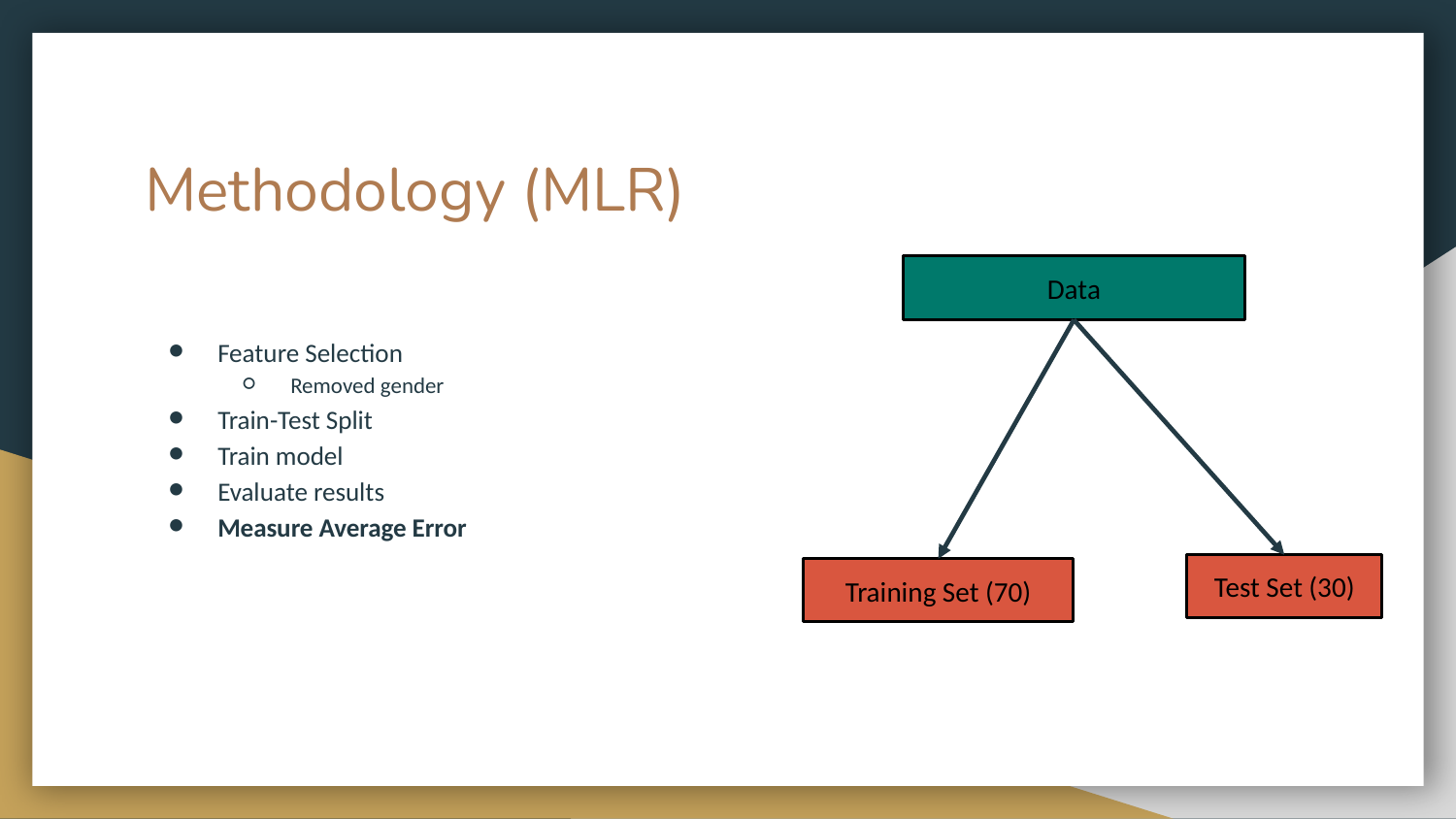

# Methodology (MLR)
Data
Feature Selection
Removed gender
Train-Test Split
Train model
Evaluate results
Measure Average Error
Test Set (30)
Training Set (70)